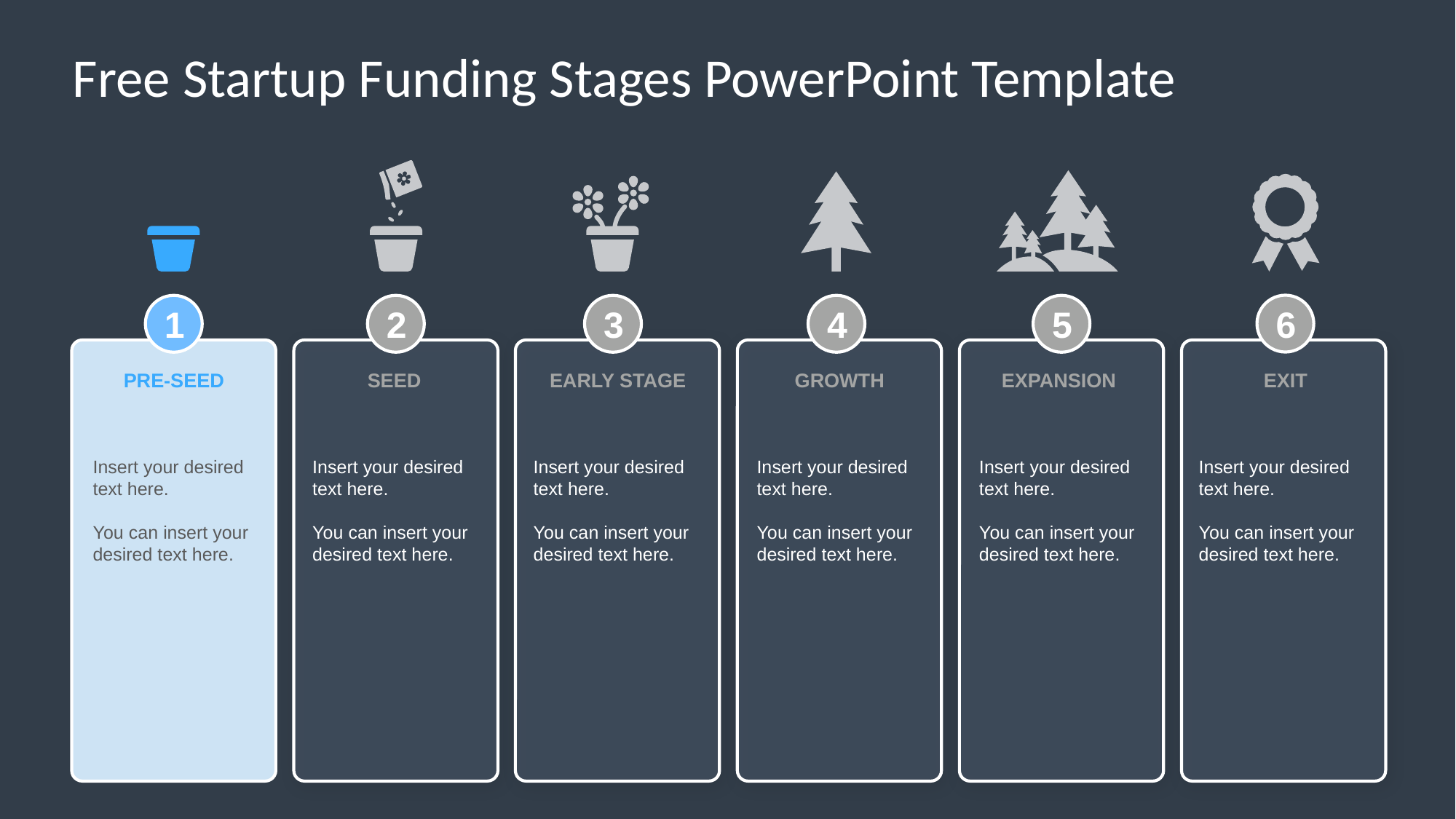

# Free Startup Funding Stages PowerPoint Template

6
1
2
3
4
5

SEED
EARLY STAGE
GROWTH
EXPANSION
EXIT
PRE-SEED
Insert your desired text here.

You can insert your desired text here.
Insert your desired text here.

You can insert your desired text here.
Insert your desired text here.

You can insert your desired text here.
Insert your desired text here.

You can insert your desired text here.
Insert your desired text here.

You can insert your desired text here.
Insert your desired text here.

You can insert your desired text here.